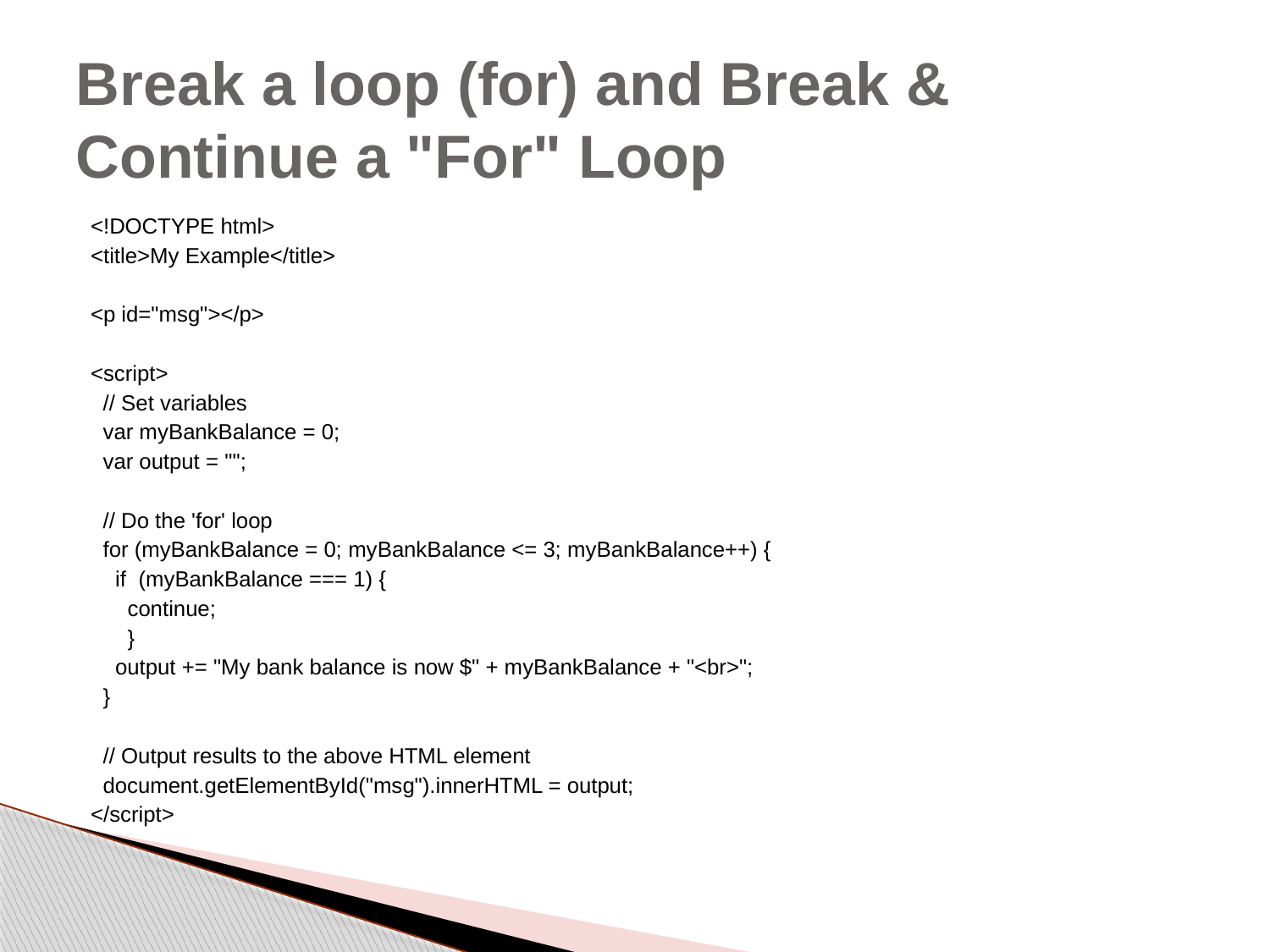

# Break a loop (for) and Break & Continue a "For" Loop
<!DOCTYPE html>
<title>My Example</title>

<p id="msg"></p>

<script>
  // Set variables
  var myBankBalance = 0;
  var output = "";

  // Do the 'for' loop
  for (myBankBalance = 0; myBankBalance <= 3; myBankBalance++) {
    if  (myBankBalance === 1) {
      continue;
      }
    output += "My bank balance is now $" + myBankBalance + "<br>";
  }

  // Output results to the above HTML element
  document.getElementById("msg").innerHTML = output;
</script>